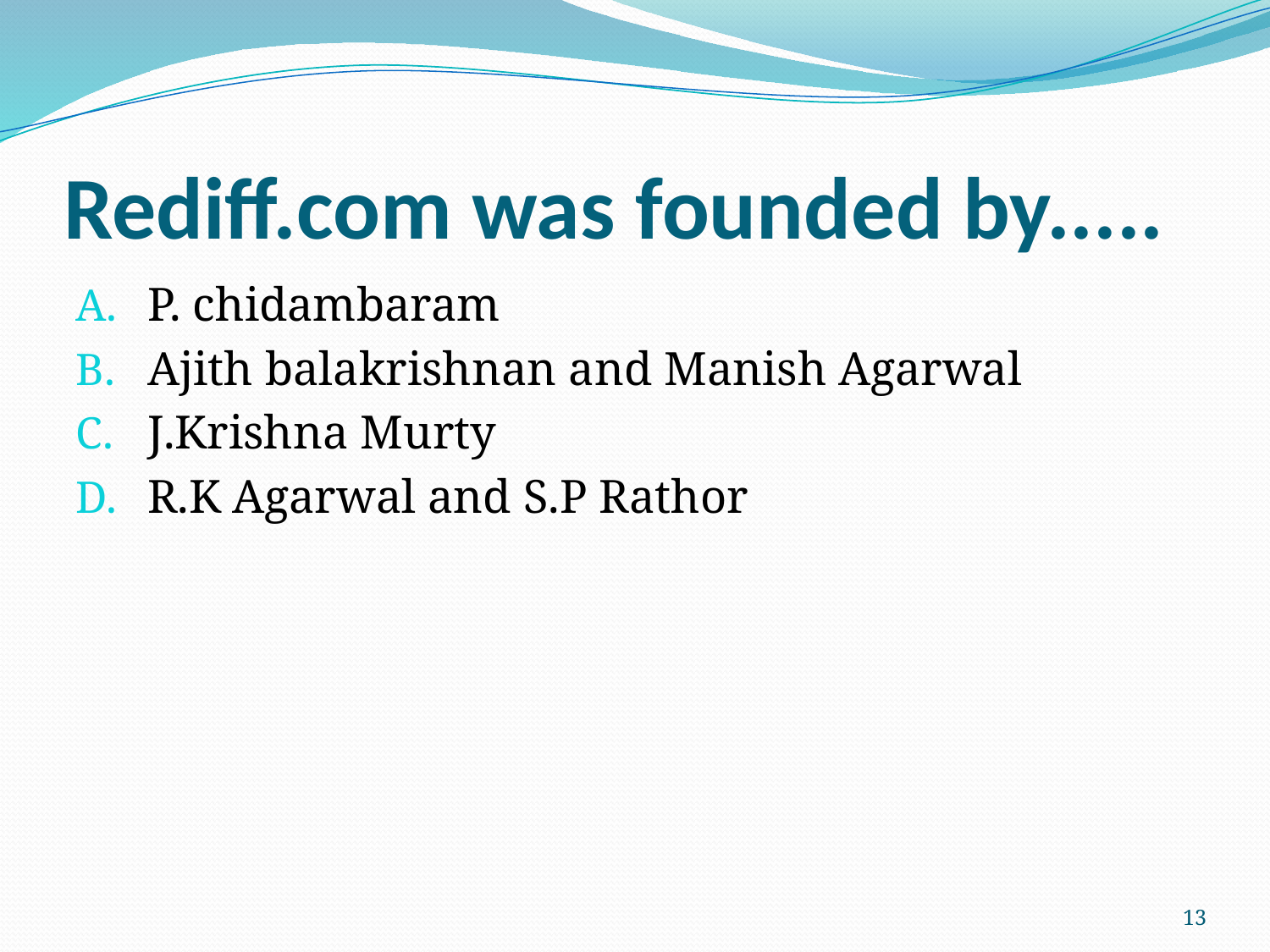

# Rediff.com was founded by.....
P. chidambaram
Ajith balakrishnan and Manish Agarwal
J.Krishna Murty
R.K Agarwal and S.P Rathor
13